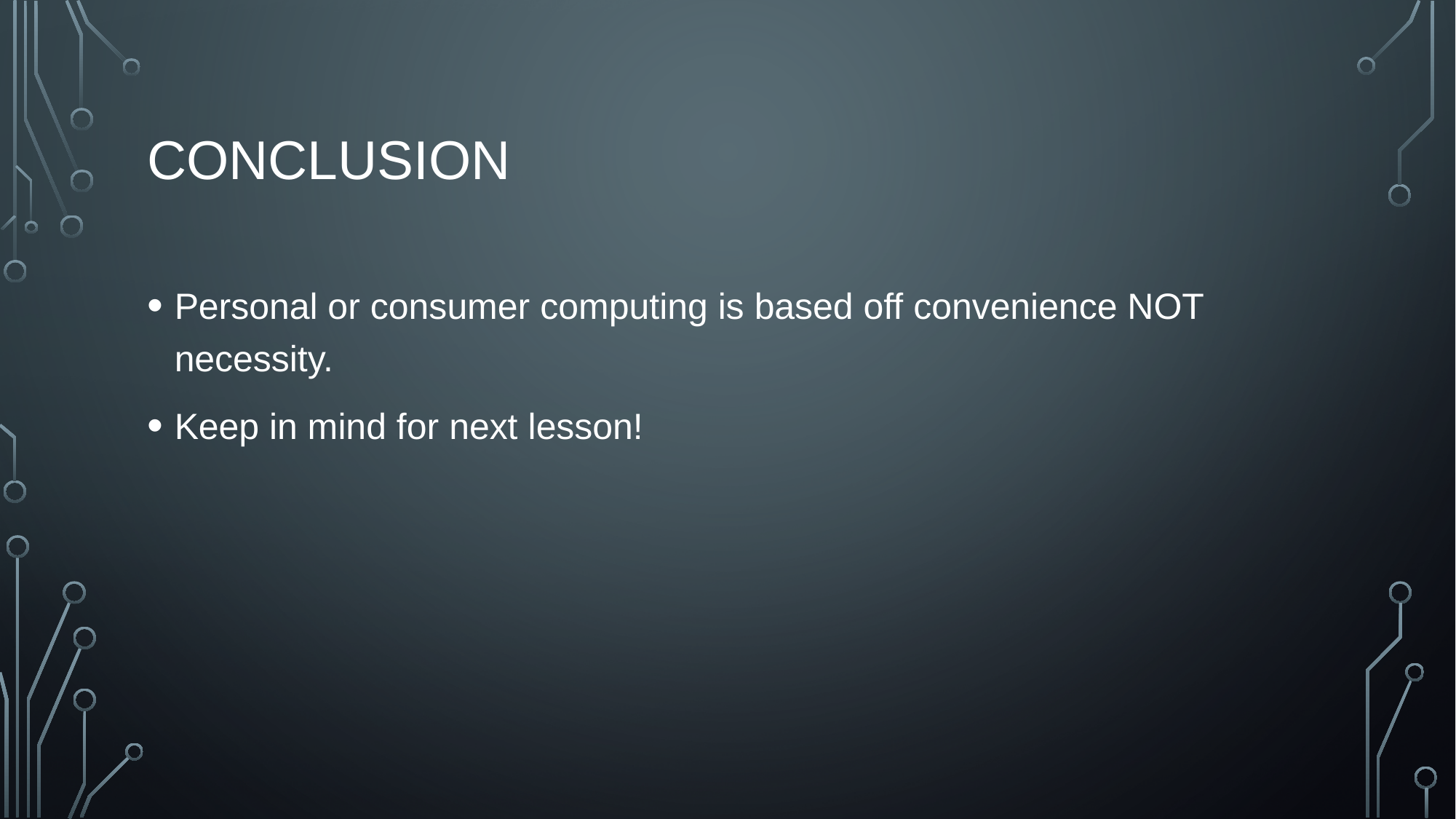

# Conclusion
Personal or consumer computing is based off convenience NOT necessity.
Keep in mind for next lesson!